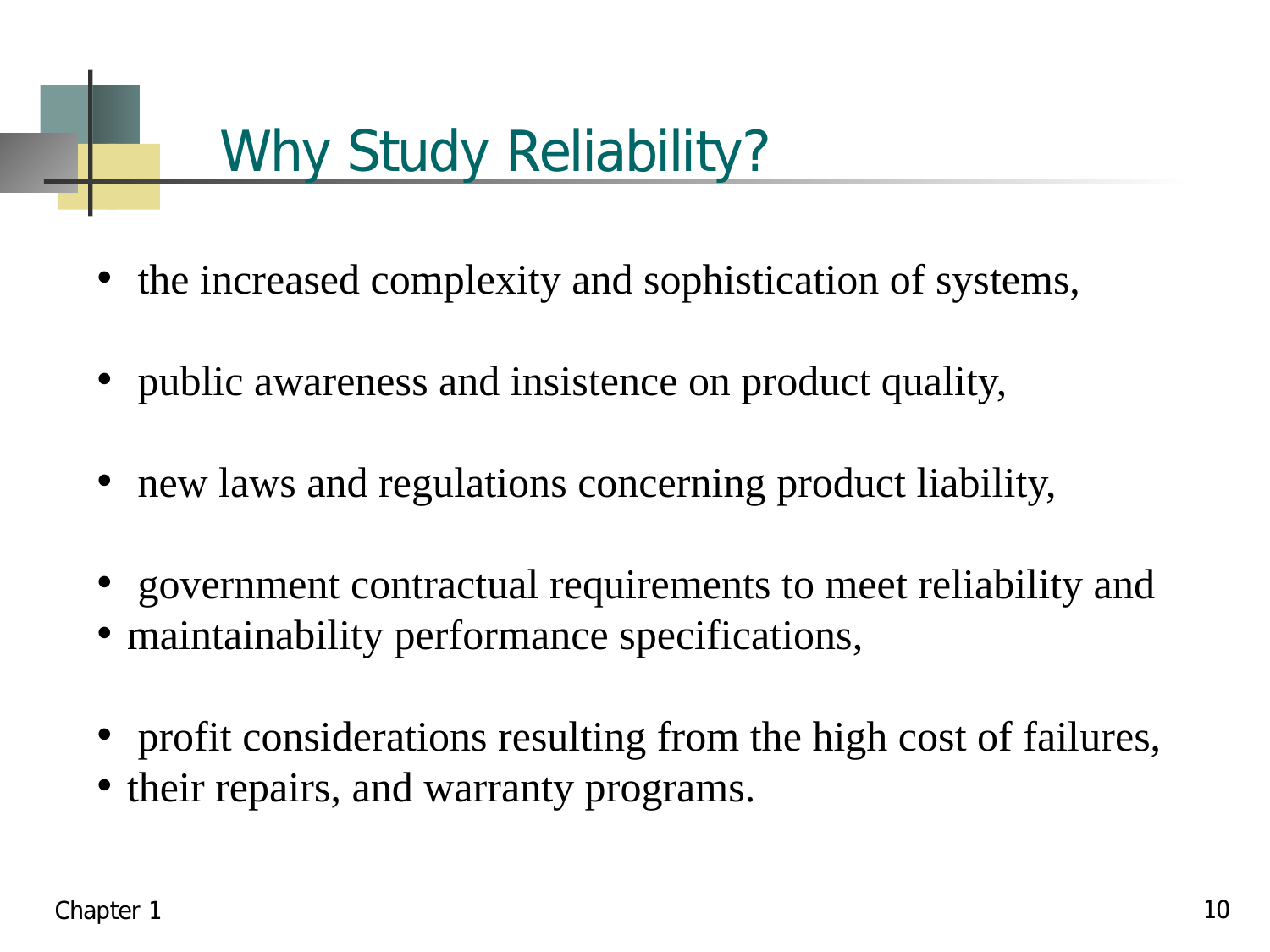

# Why Study Reliability?
 the increased complexity and sophistication of systems,

 public awareness and insistence on product quality,

 new laws and regulations concerning product liability,

 government contractual requirements to meet reliability and
maintainability performance specifications,

 profit considerations resulting from the high cost of failures,
their repairs, and warranty programs.
10
Chapter 1